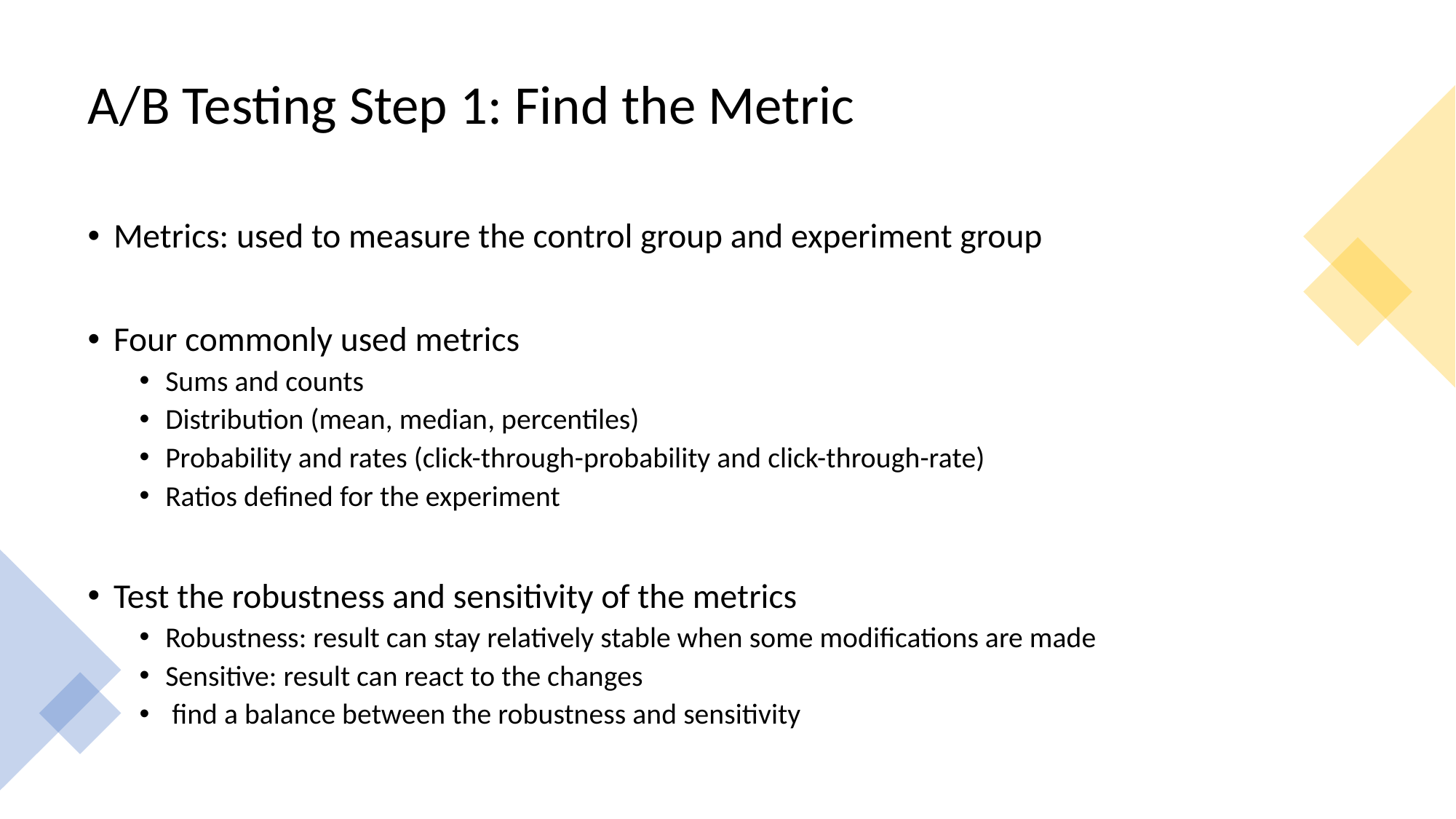

# A/B Testing Step 1: Find the Metric

Metrics: used to measure the control group and experiment group

Four commonly used metrics
Sums and counts
Distribution (mean, median, percentiles)
Probability and rates (click-through-probability and click-through-rate)
Ratios defined for the experiment

Test the robustness and sensitivity of the metrics
Robustness: result can stay relatively stable when some modifications are made
Sensitive: result can react to the changes
 find a balance between the robustness and sensitivity